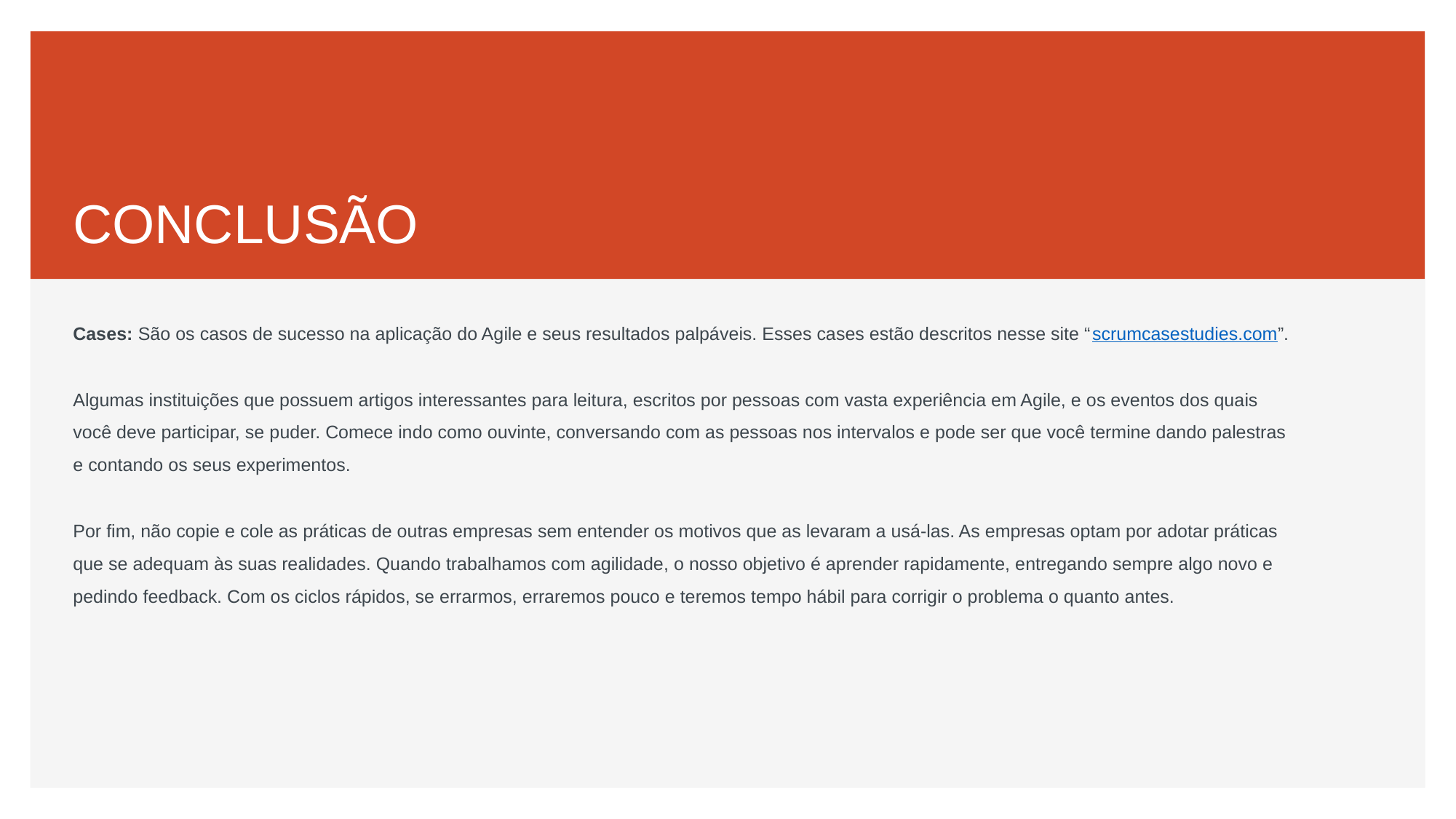

# CONCLUSÃO
Cases: São os casos de sucesso na aplicação do Agile e seus resultados palpáveis. Esses cases estão descritos nesse site “scrumcasestudies.com”.
Algumas instituições que possuem artigos interessantes para leitura, escritos por pessoas com vasta experiência em Agile, e os eventos dos quais você deve participar, se puder. Comece indo como ouvinte, conversando com as pessoas nos intervalos e pode ser que você termine dando palestras e contando os seus experimentos.
Por fim, não copie e cole as práticas de outras empresas sem entender os motivos que as levaram a usá-las. As empresas optam por adotar práticas que se adequam às suas realidades. Quando trabalhamos com agilidade, o nosso objetivo é aprender rapidamente, entregando sempre algo novo e pedindo feedback. Com os ciclos rápidos, se errarmos, erraremos pouco e teremos tempo hábil para corrigir o problema o quanto antes.